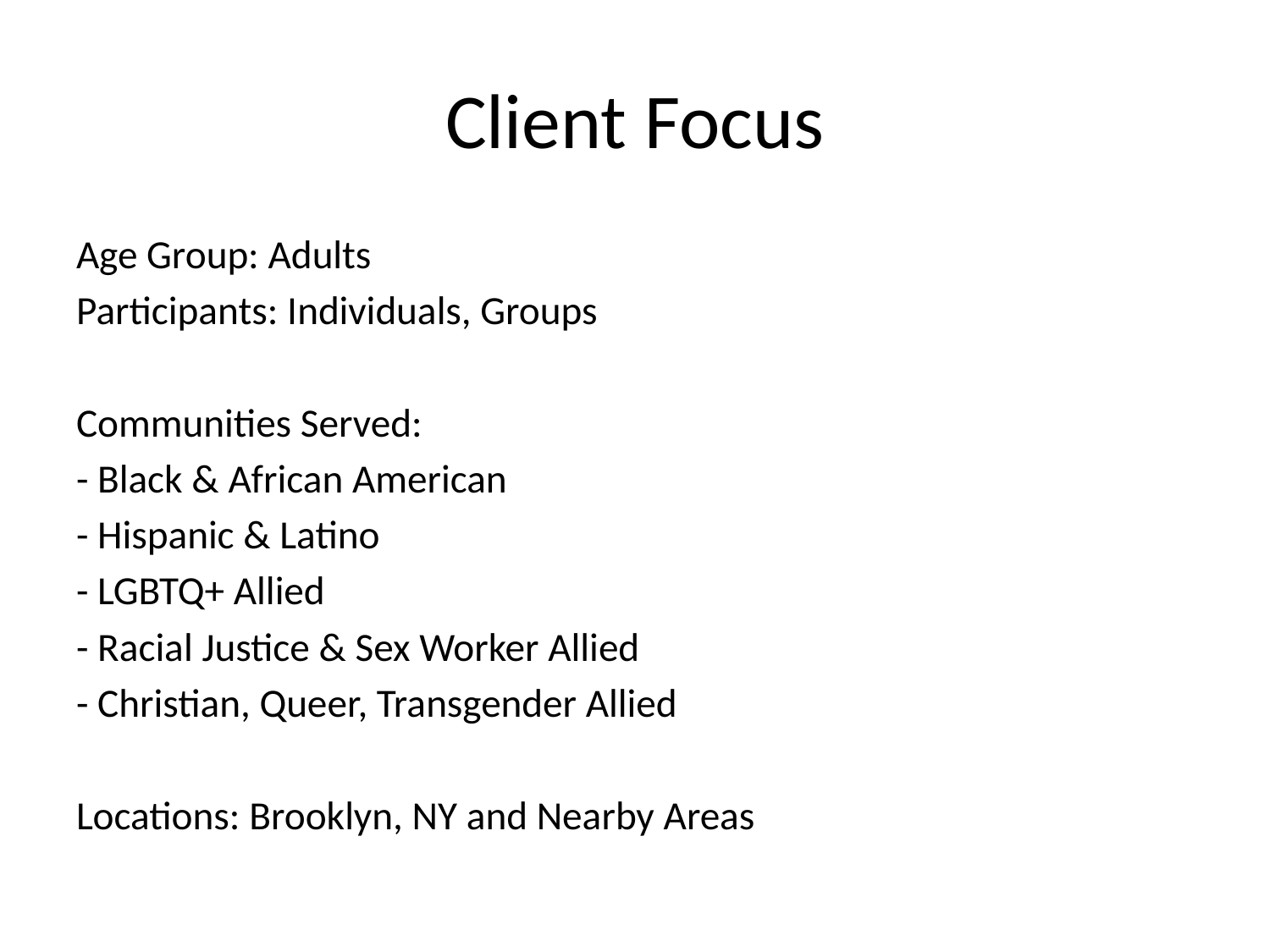

# Client Focus
Age Group: Adults
Participants: Individuals, Groups

Communities Served:
- Black & African American
- Hispanic & Latino
- LGBTQ+ Allied
- Racial Justice & Sex Worker Allied
- Christian, Queer, Transgender Allied

Locations: Brooklyn, NY and Nearby Areas